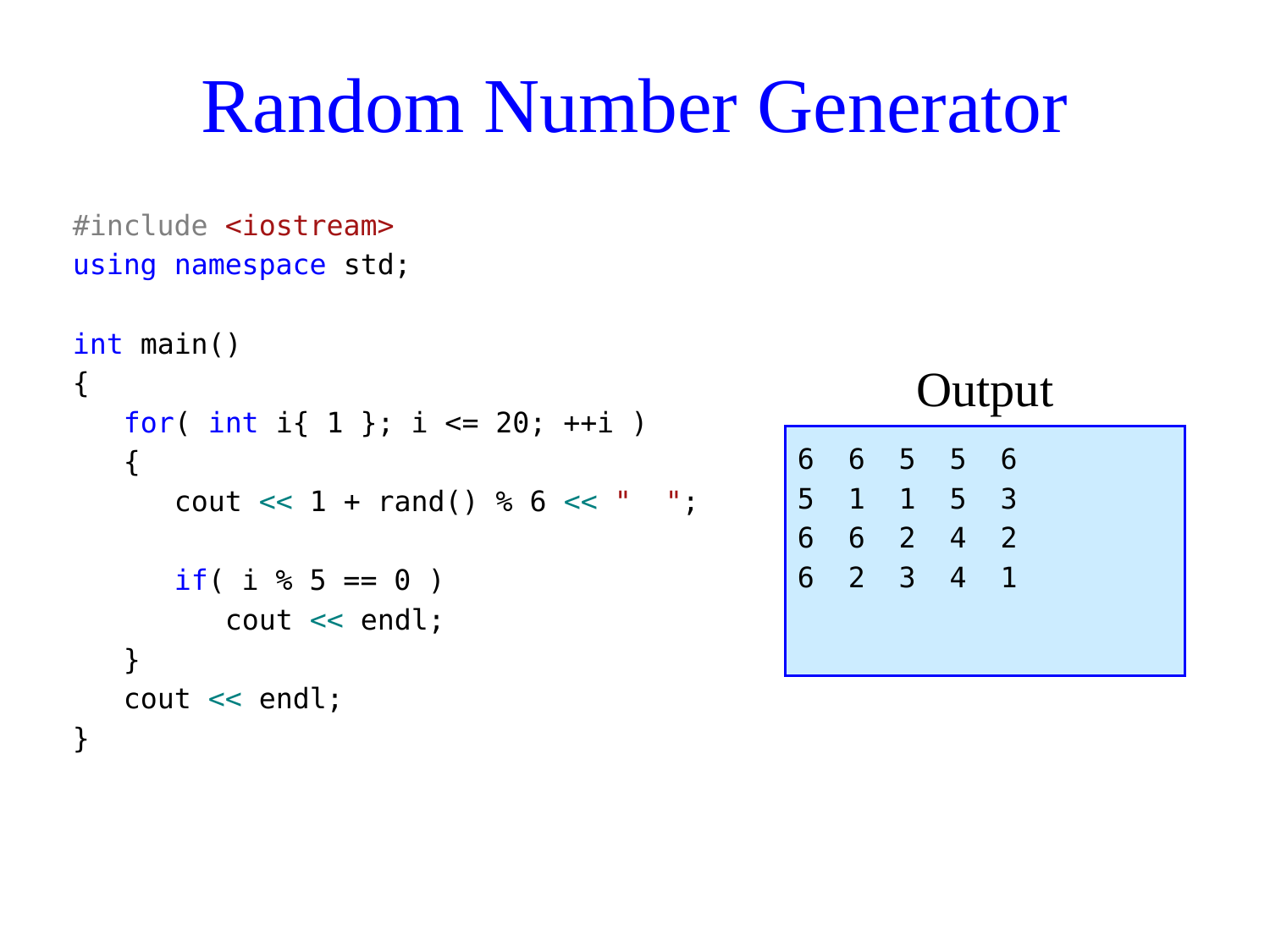

# Random Number Generator
#include <iostream>
using namespace std;

int main()
{
   for( int i{ 1 }; i <= 20; ++i )
   {
      cout << 1 + rand() % 6 << "  ";

      if( i % 5 == 0 )
         cout << endl;
   }
   cout << endl;
}
Output
6  6  5  5  6
5  1  1  5  3
6  6  2  4  2
6  2  3  4  1